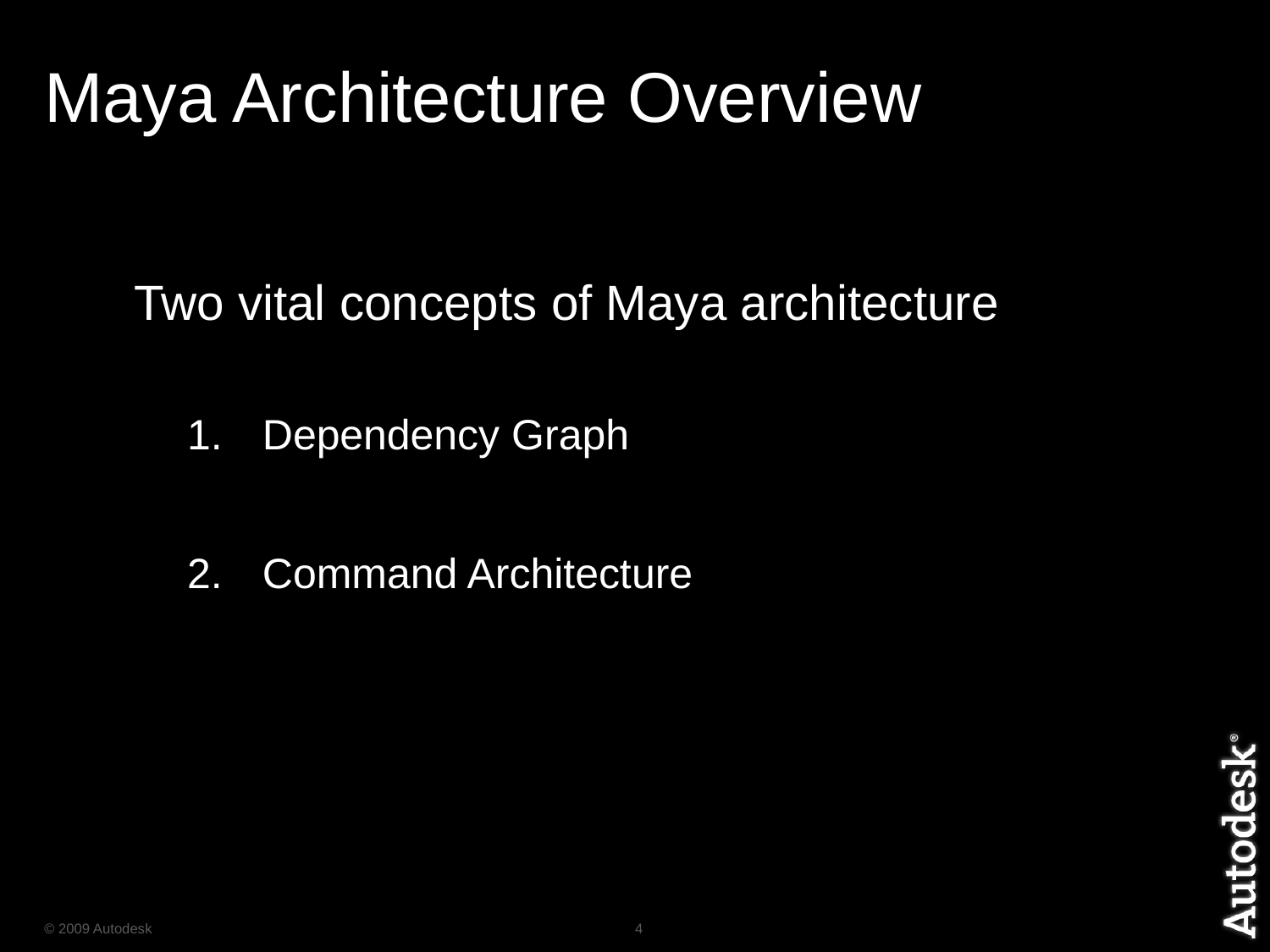

# Maya Architecture Overview

	   Two vital concepts of Maya architecture

 Dependency Graph

 Command Architecture